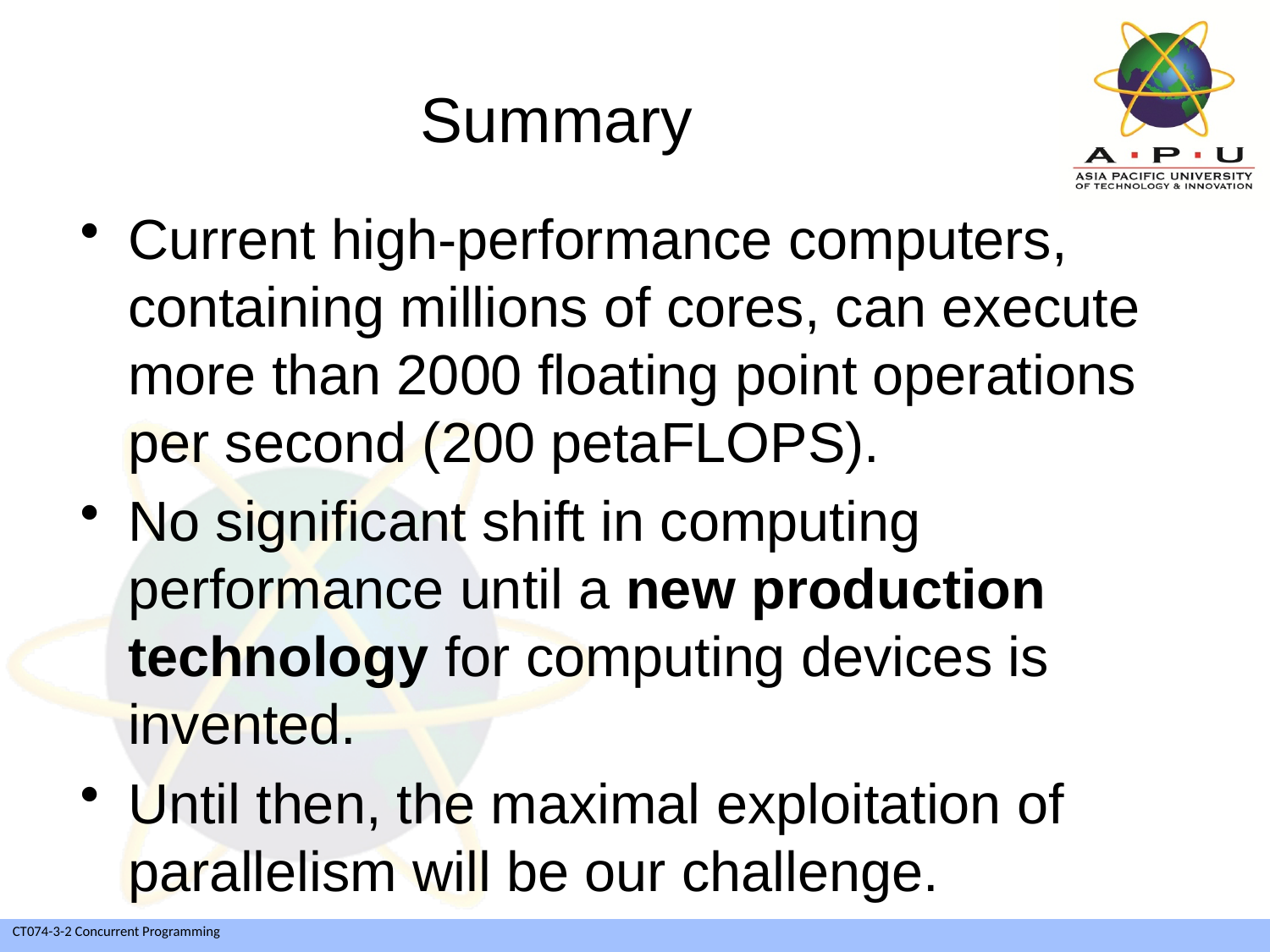

# Summary
Current high-performance computers, containing millions of cores, can execute more than 2000 floating point operations per second (200 petaFLOPS).
No significant shift in computing performance until a new production technology for computing devices is invented.
Until then, the maximal exploitation of parallelism will be our challenge.